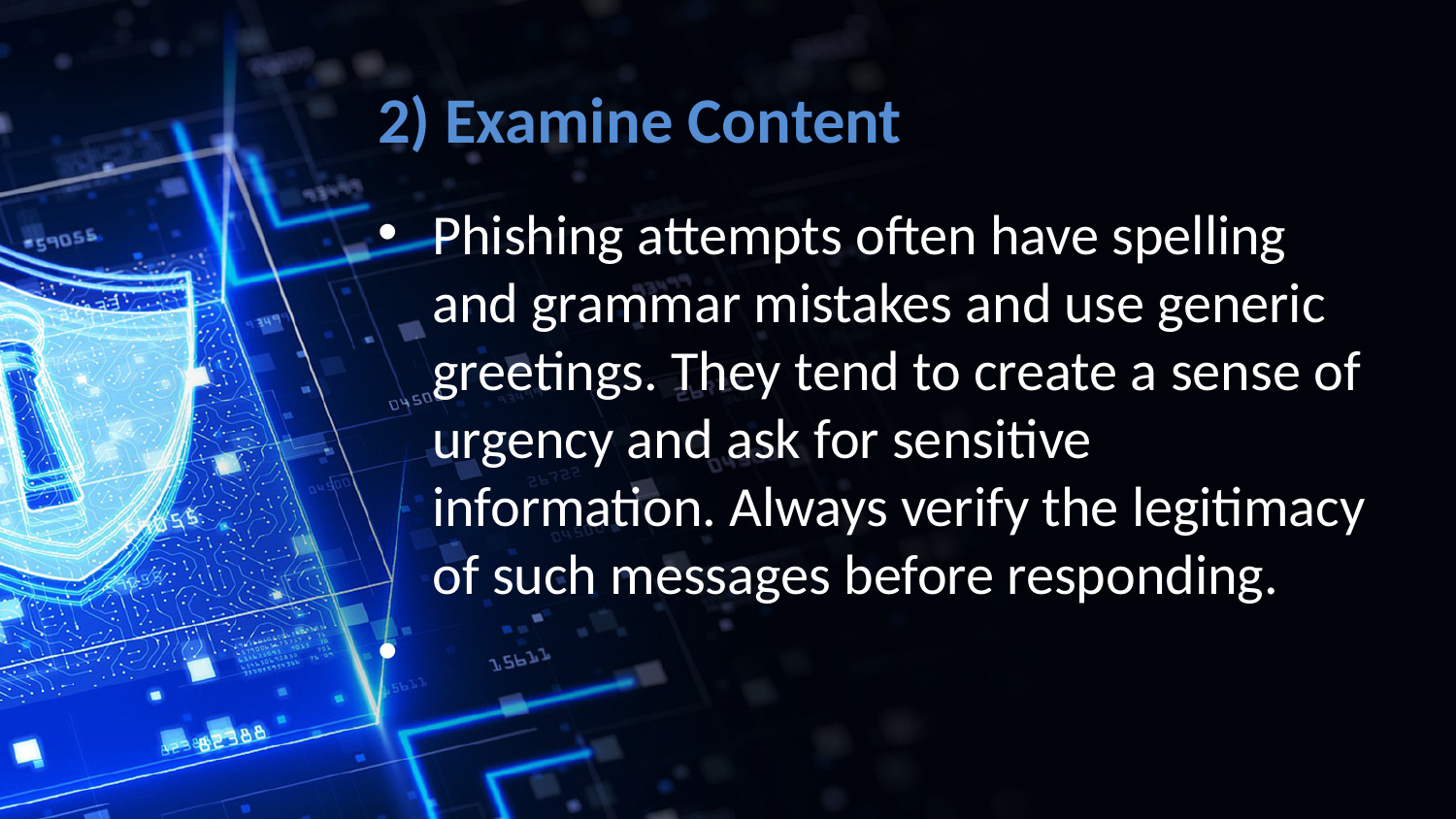

# 2) Examine Content
Phishing attempts often have spelling and grammar mistakes and use generic greetings. They tend to create a sense of urgency and ask for sensitive information. Always verify the legitimacy of such messages before responding.